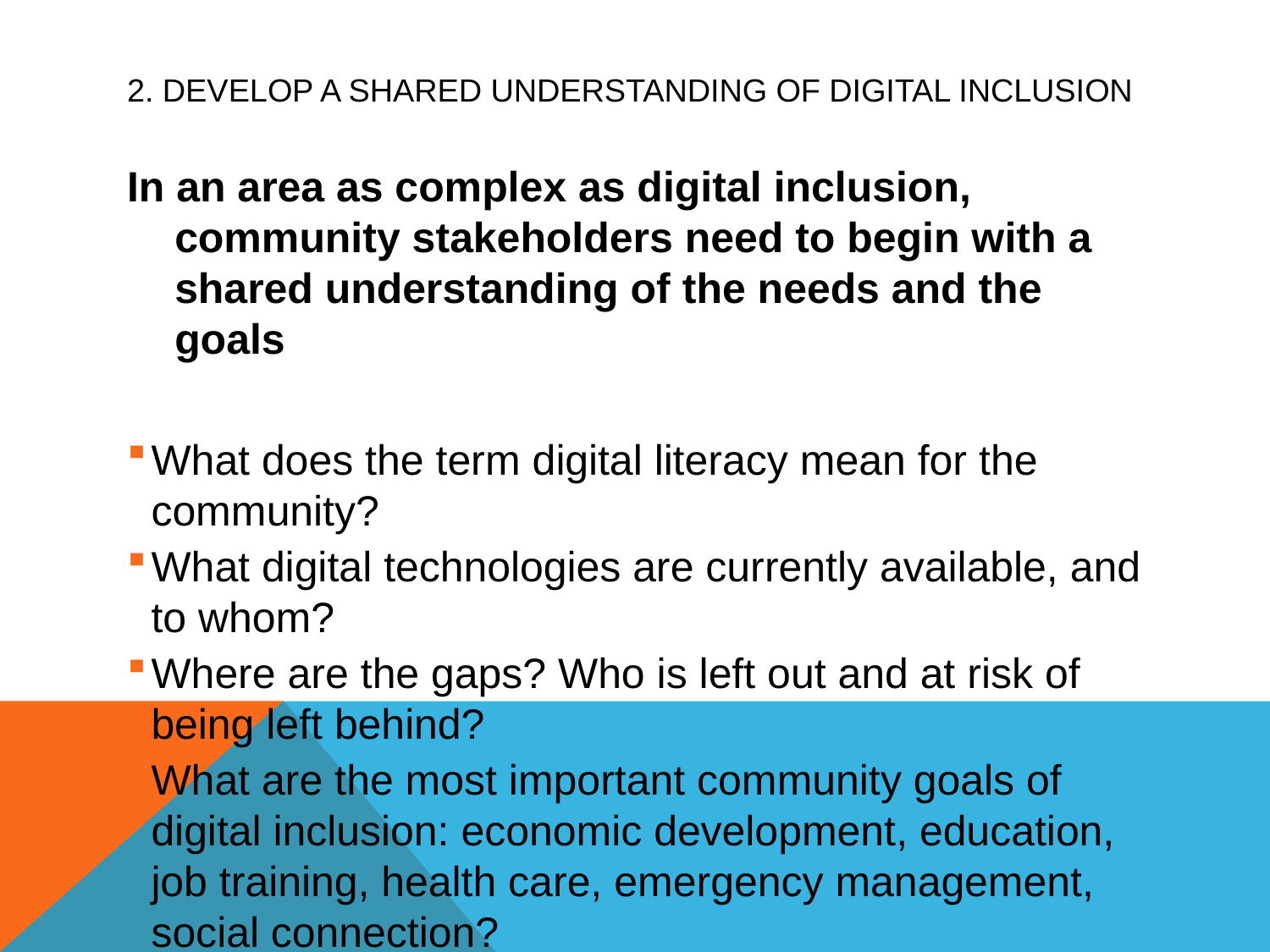

# 2. Develop a shared understanding of digital inclusion
In an area as complex as digital inclusion, community stakeholders need to begin with a shared understanding of the needs and the goals

What does the term digital literacy mean for the community?
What digital technologies are currently available, and to whom?
Where are the gaps? Who is left out and at risk of being left behind?
What are the most important community goals of digital inclusion: economic development, education, job training, health care, emergency management, social connection?